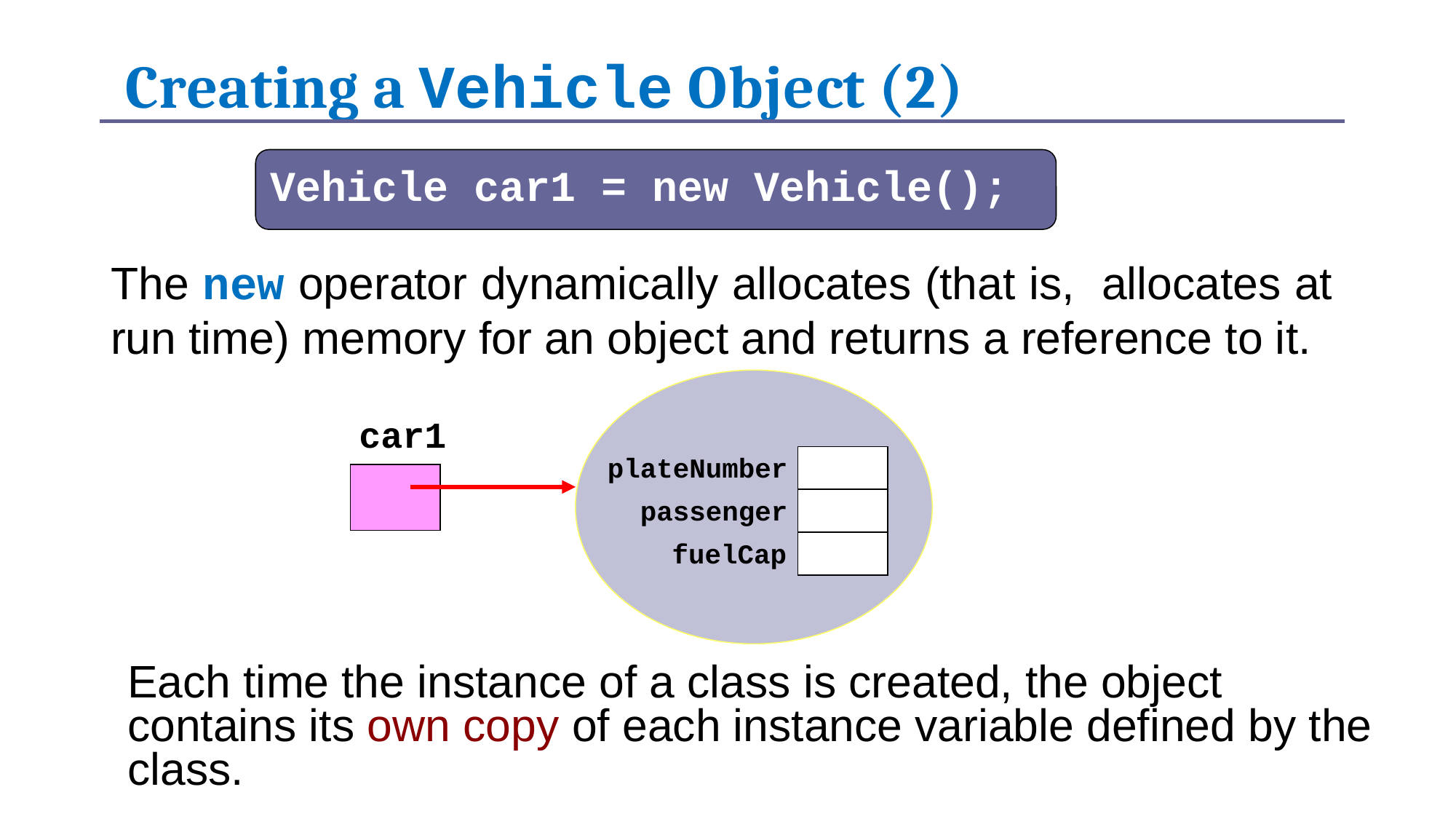

Creating a Vehicle Object (2)
Vehicle car1 = new Vehicle();
The new operator dynamically allocates (that is,  allocates at run time) memory for an object and returns a reference to it.

car1

plateNumber
passenger
fuelCap

Each time the instance of a class is created, the object contains its own copy of each instance variable defined by the class.